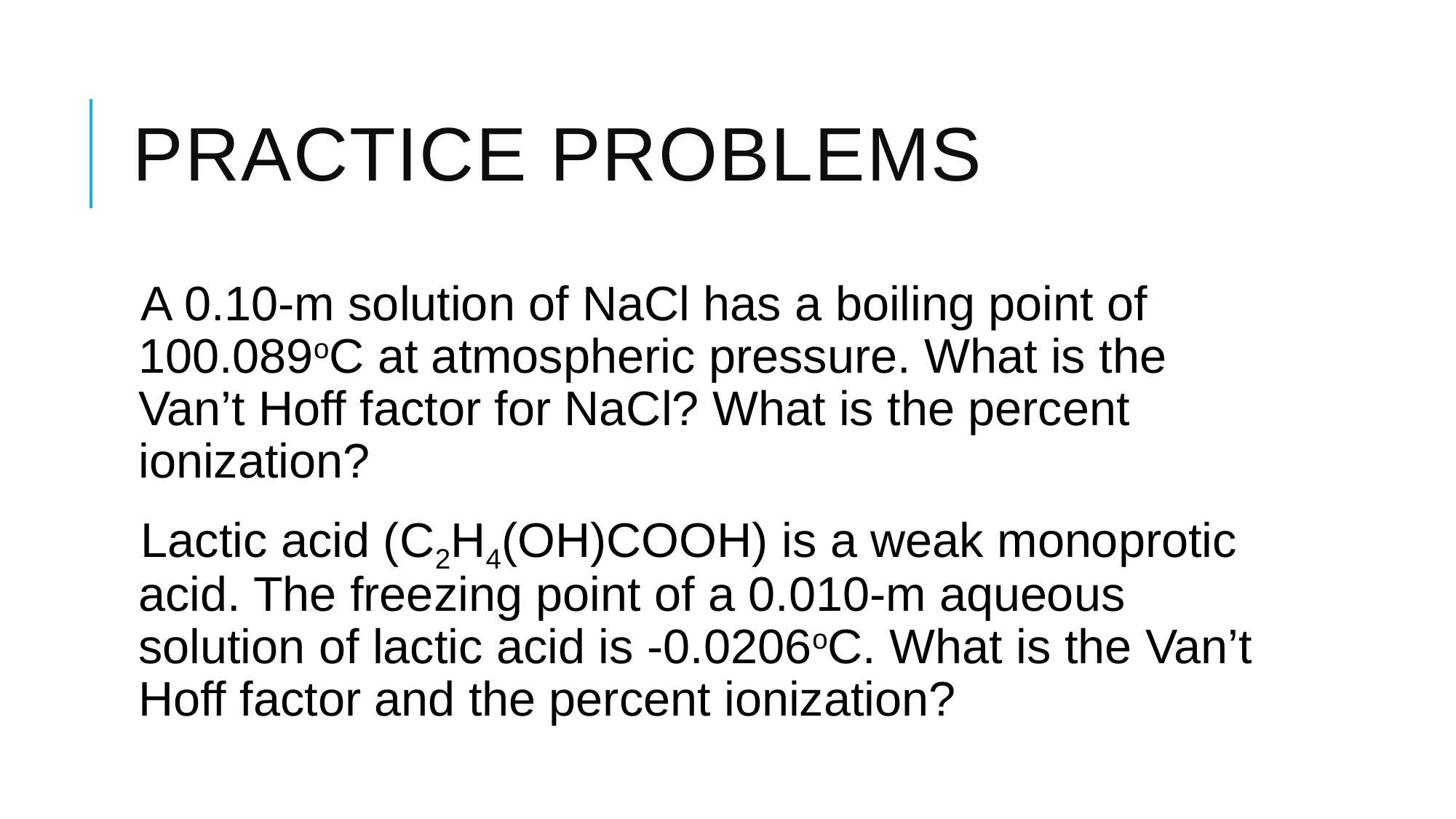

# Practice problems
A 0.10-m solution of NaCl has a boiling point of 100.089oC at atmospheric pressure. What is the Van’t Hoff factor for NaCl? What is the percent ionization?
Lactic acid (C2H4(OH)COOH) is a weak monoprotic acid. The freezing point of a 0.010-m aqueous solution of lactic acid is -0.0206oC. What is the Van’t Hoff factor and the percent ionization?